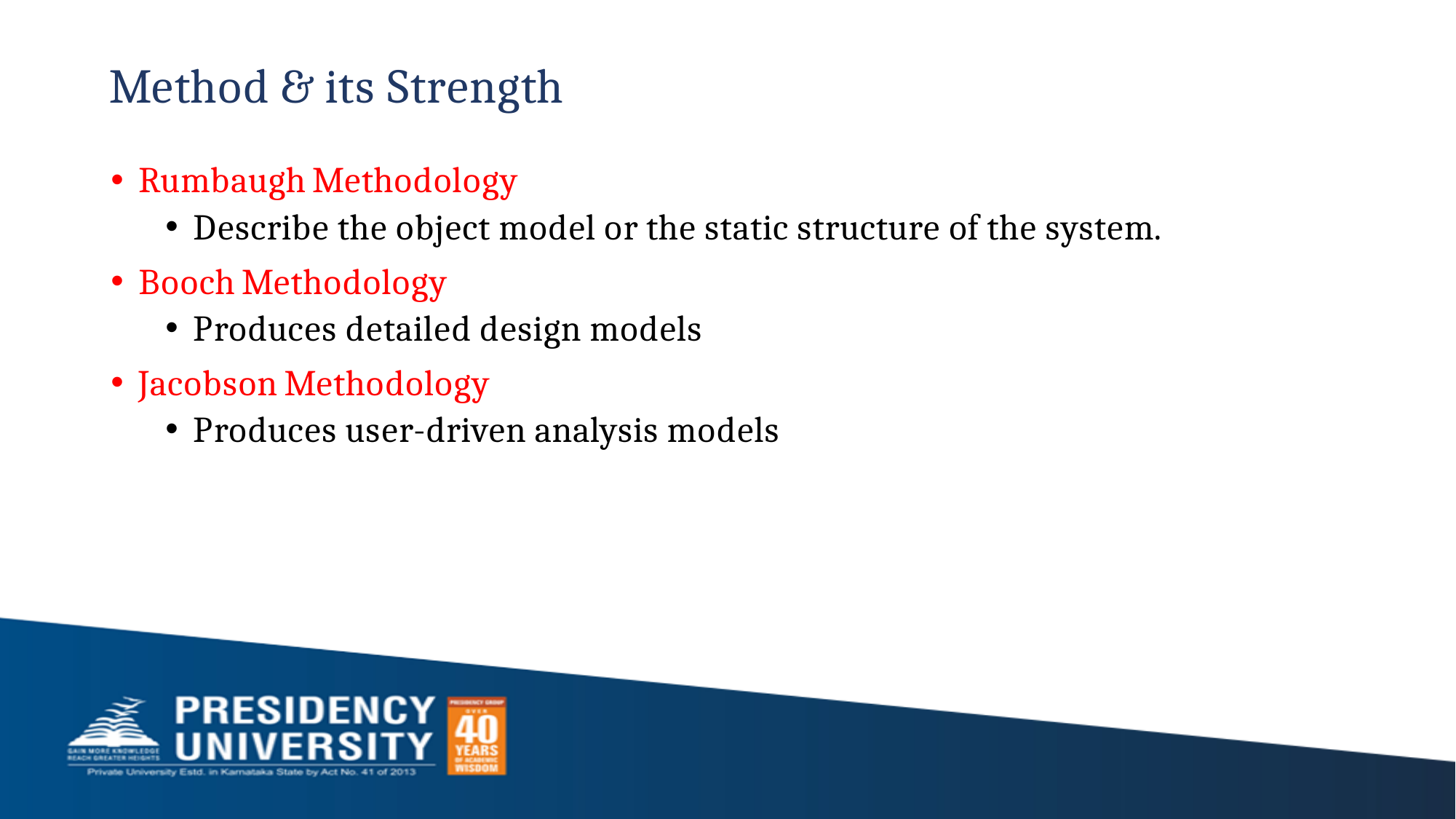

# Method & its Strength
Rumbaugh Methodology
Describe the object model or the static structure of the system.
Booch Methodology
Produces detailed design models
Jacobson Methodology
Produces user-driven analysis models